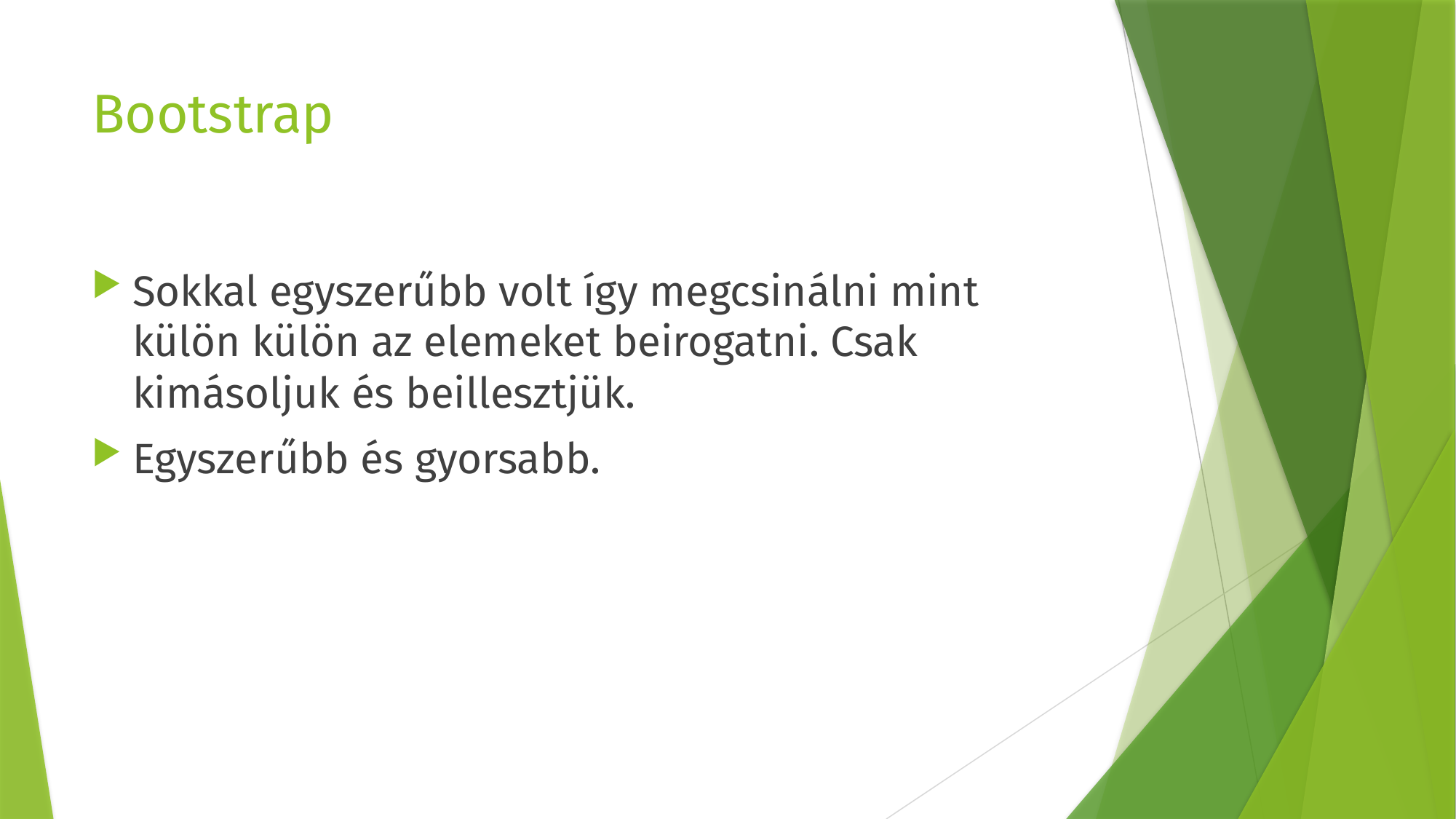

# Bootstrap
Sokkal egyszerűbb volt így megcsinálni mint külön külön az elemeket beirogatni. Csak kimásoljuk és beillesztjük.
Egyszerűbb és gyorsabb.